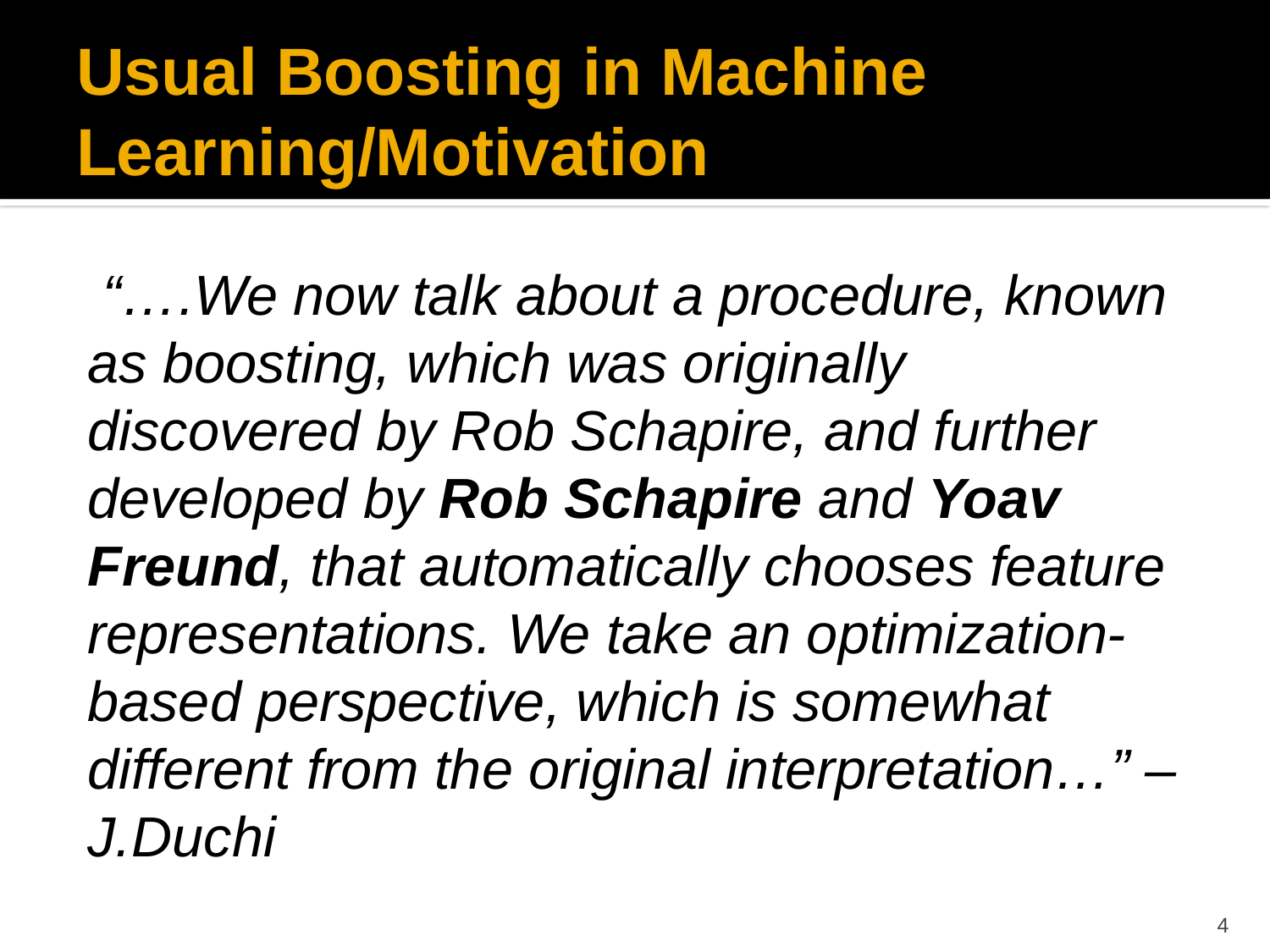

# Usual Boosting in Machine Learning/Motivation
 “….We now talk about a procedure, known as boosting, which was originally discovered by Rob Schapire, and further developed by Rob Schapire and Yoav Freund, that automatically chooses feature representations. We take an optimization-based perspective, which is somewhat different from the original interpretation…” – J.Duchi

4